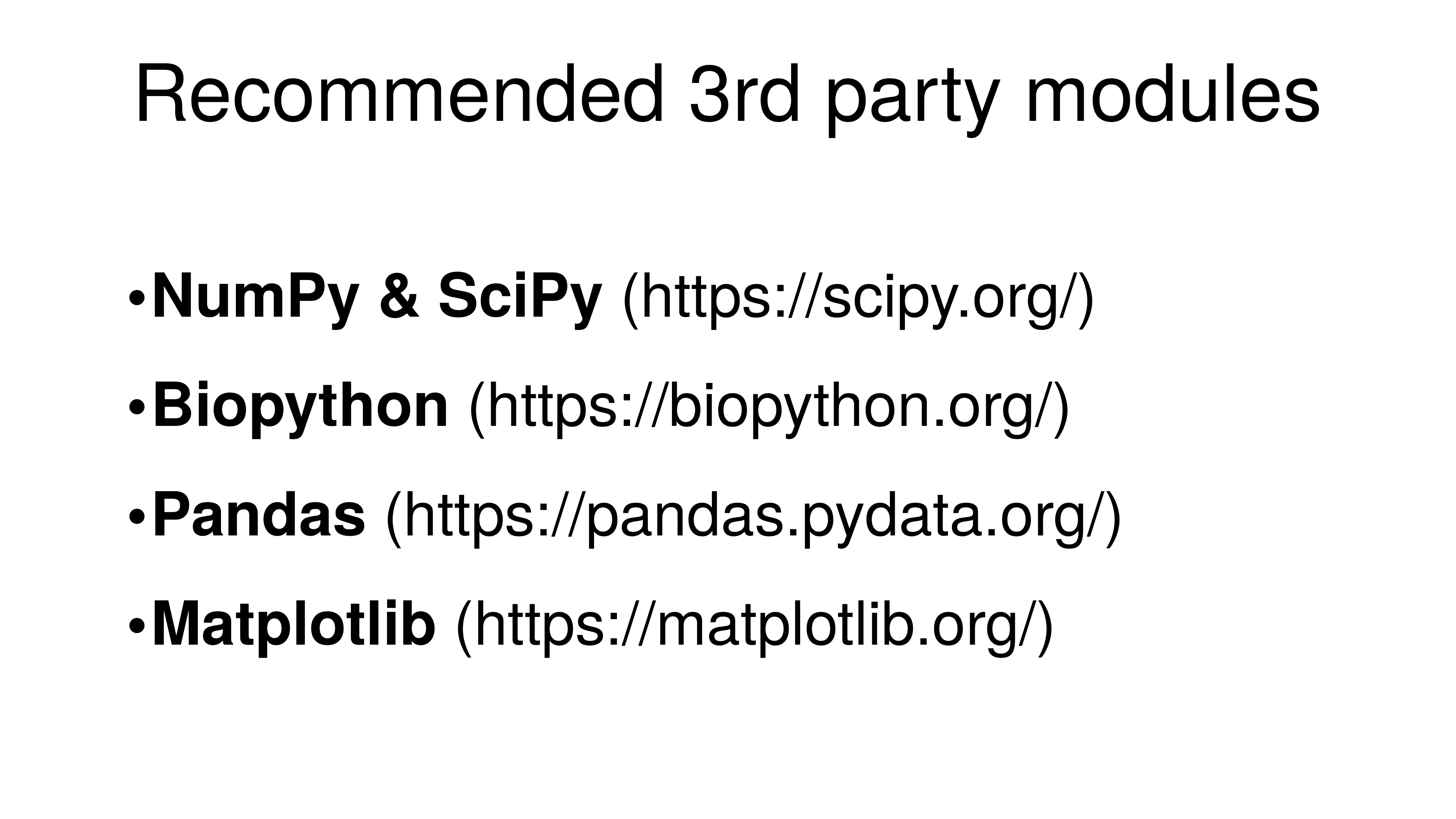

# Recommended 3rd party modules
NumPy & SciPy (https://scipy.org/)
Biopython (https://biopython.org/)
Pandas (https://pandas.pydata.org/)
Matplotlib (https://matplotlib.org/)